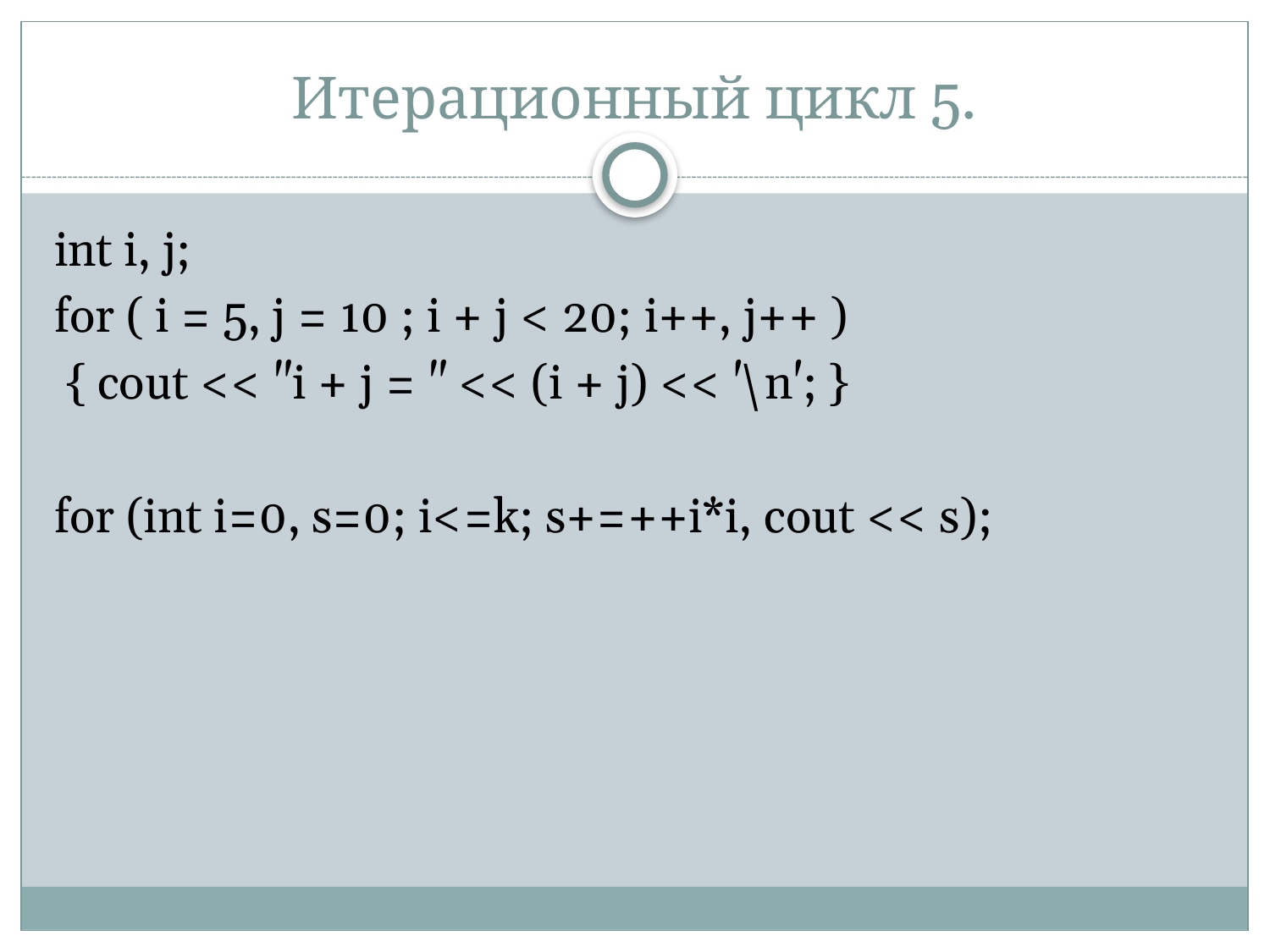

# Итерационный цикл 5.
int i, j;
for ( i = 5, j = 10 ; i + j < 20; i++, j++ )
 { cout << "i + j = " << (i + j) << '\n'; }

for (int i=0, s=0; i<=k; s+=++i*i, cout << s);